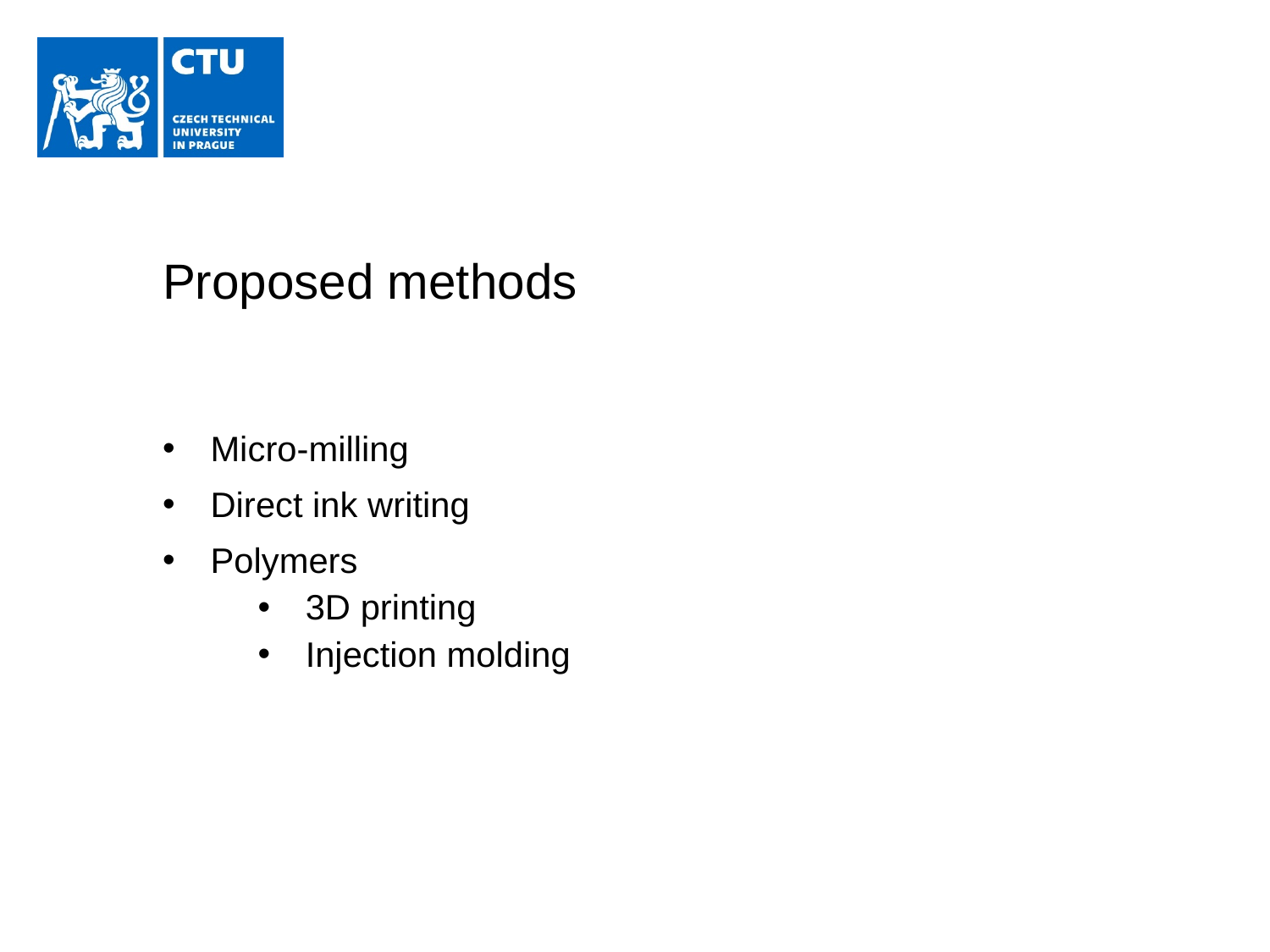

# Proposed methods
Micro-milling
Direct ink writing
Polymers
3D printing
Injection molding